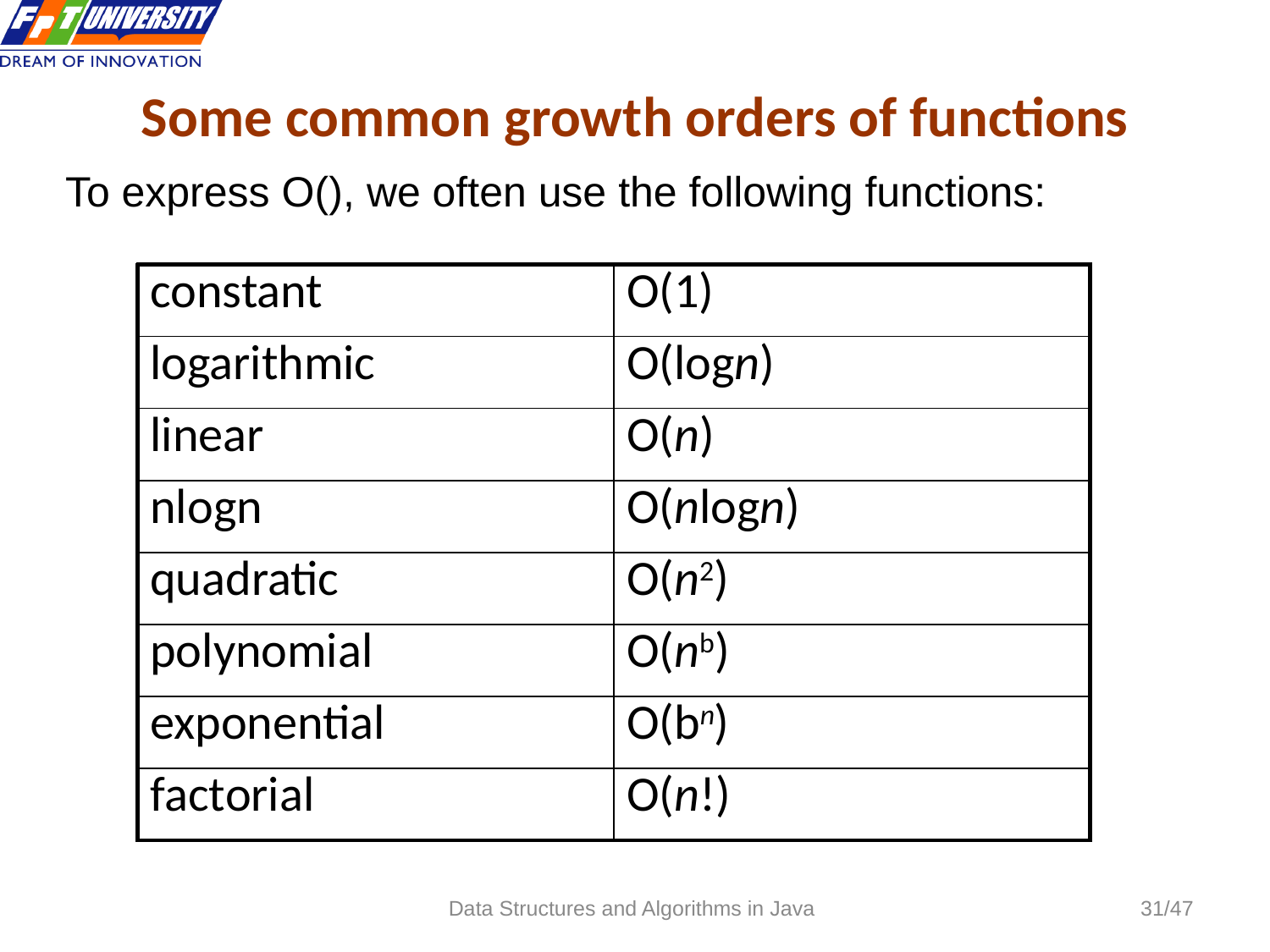

# Some common growth orders of functions
To express O(), we often use the following functions:

| constant | O(1) |
| --- | --- |
| logarithmic | O(logn) |
| linear | O(n) |
| nlogn | O(nlogn) |
| quadratic | O(n2) |
| polynomial | O(nb) |
| exponential | O(bn) |
| factorial | O(n!) |
Data Structures and Algorithms in Java
31/47